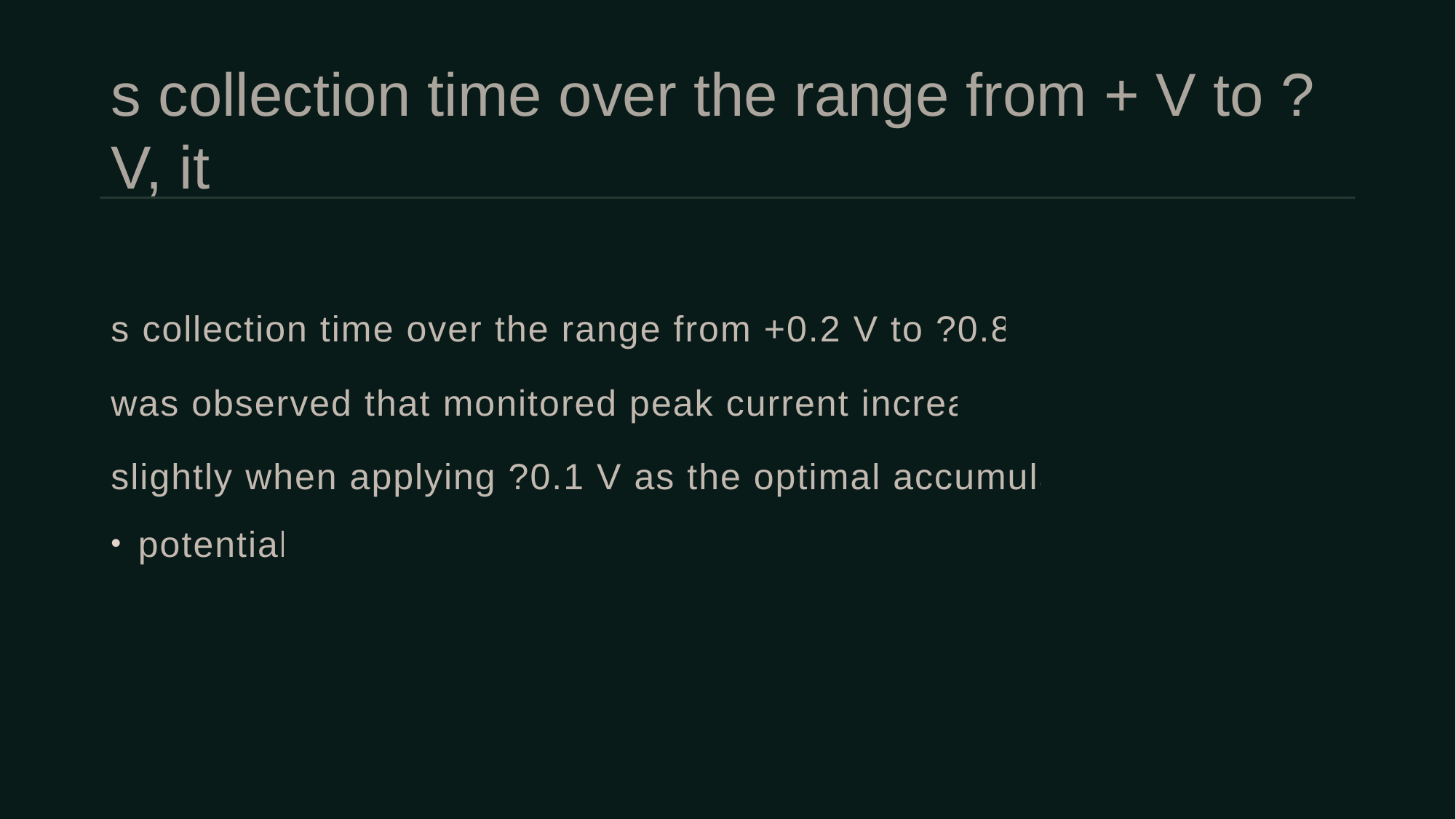

# s collection time over the range from + V to ? V, it
s collection time over the range from +0.2 V to ?0.8 V, it
was observed that monitored peak current increased
slightly when applying ?0.1 V as the optimal accumulation
potential.